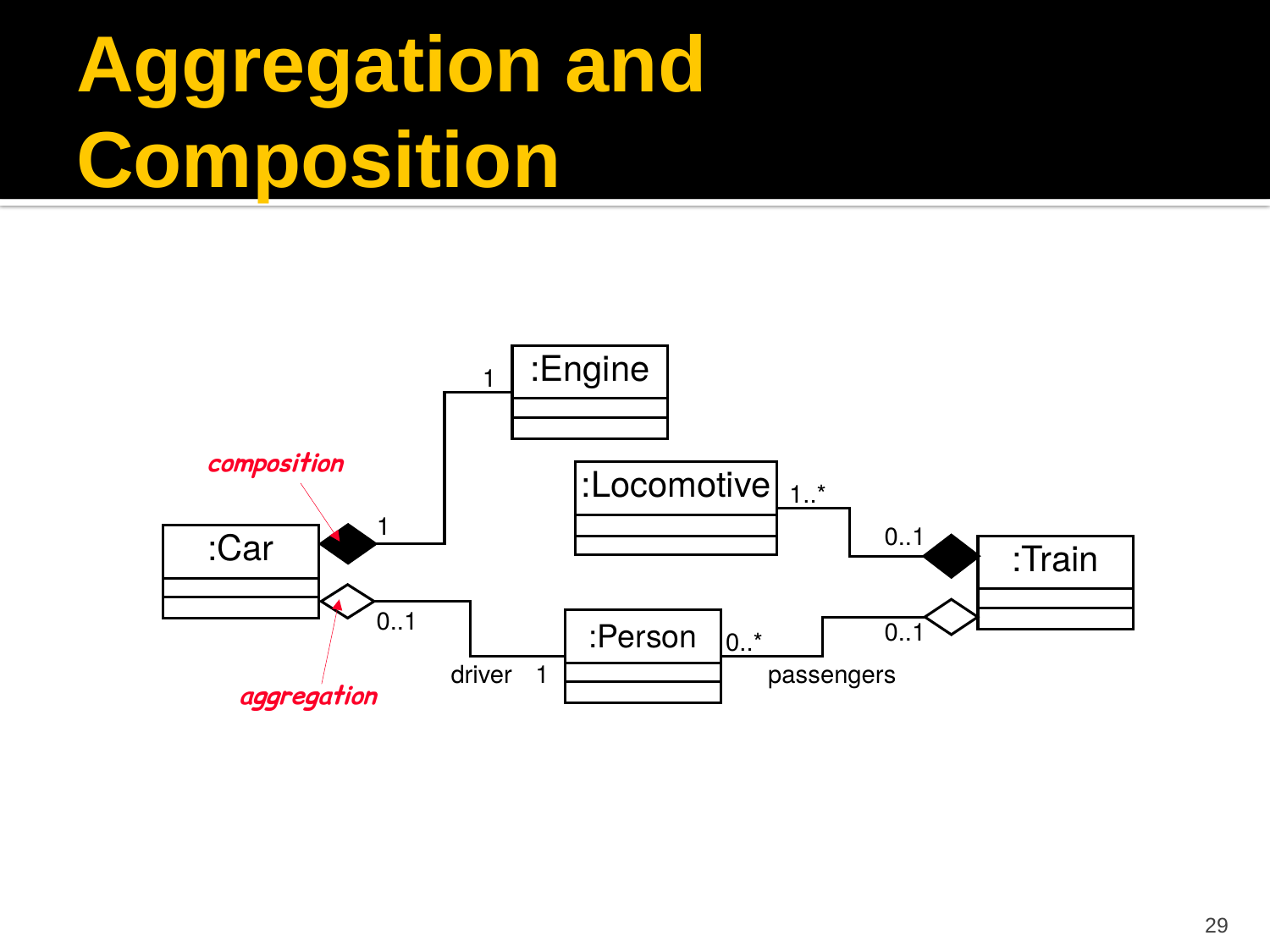

# Aggregation and Composition
:Engine

1

composition
:Locomotive

1..*

1

0..1
:Car

:Train

0..1

:Person
0..1
0..*
driver
1
passengers

aggregation

29